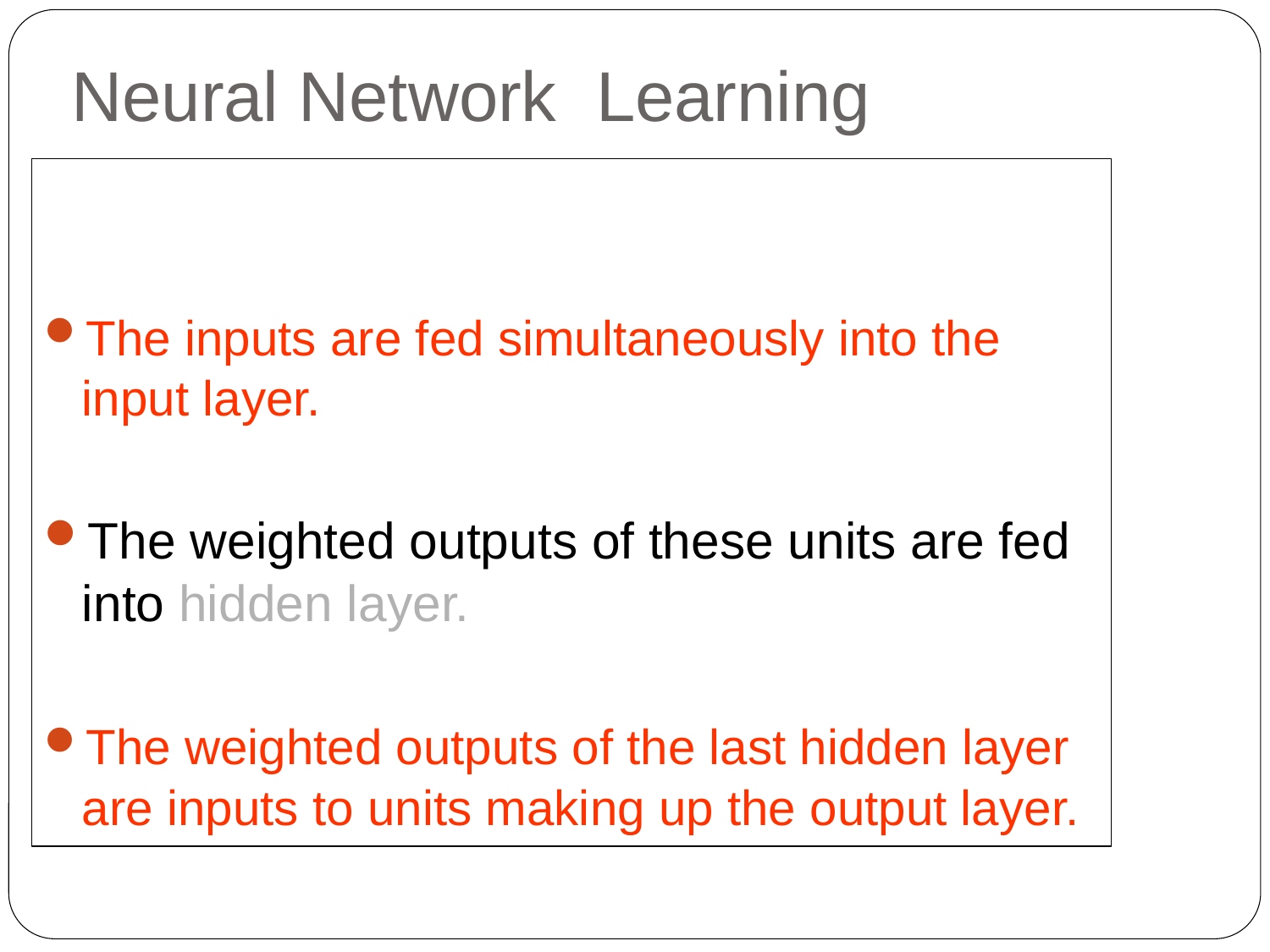

# Neural Network  Learning

The inputs are fed simultaneously into the input layer.

The weighted outputs of these units are fed  into hidden layer.

The weighted outputs of the last hidden layer are inputs to units making up the output layer.